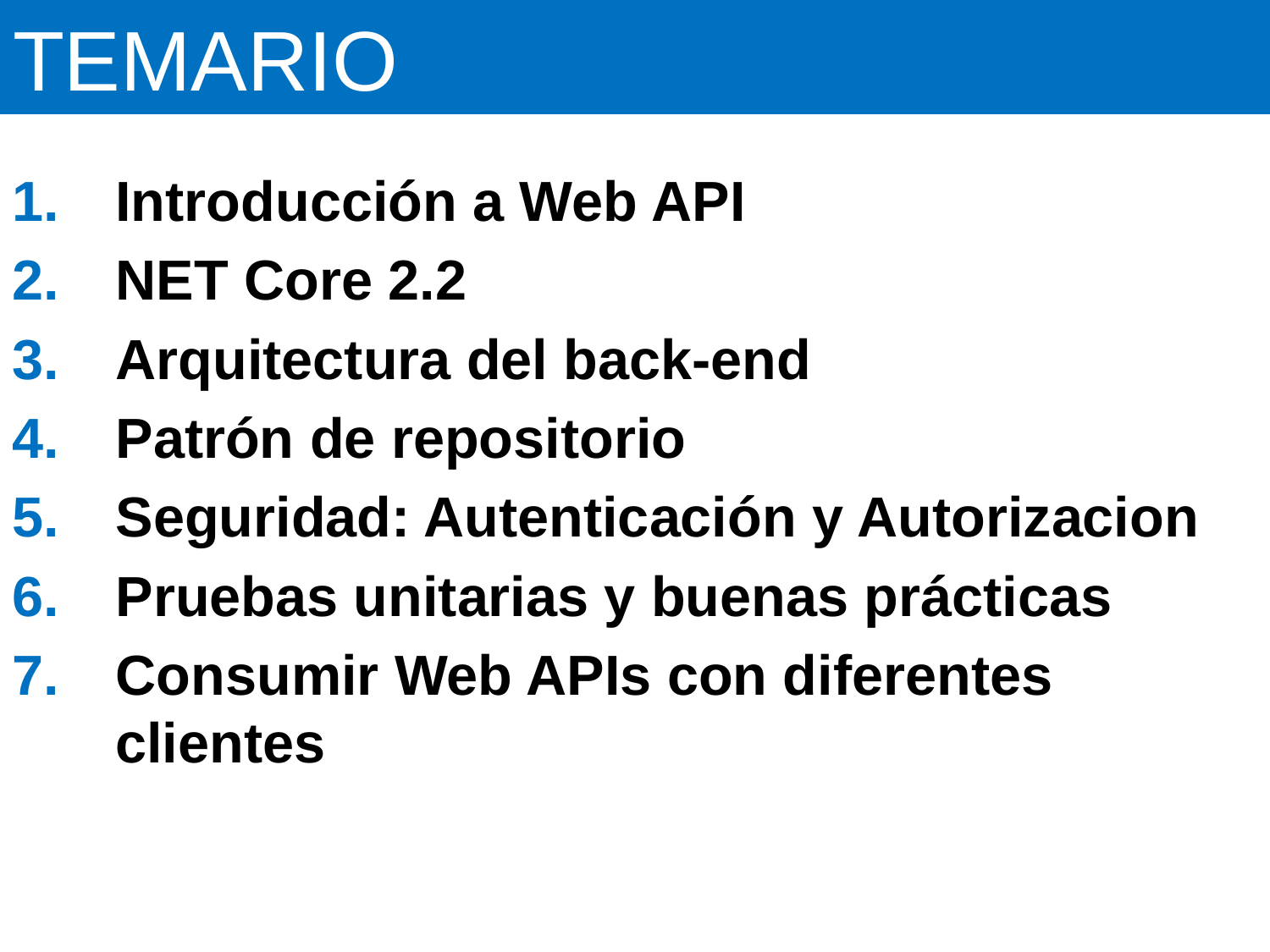

# TEMARIO
Introducción a Web API
NET Core 2.2
Arquitectura del back-end
Patrón de repositorio
Seguridad: Autenticación y Autorizacion
Pruebas unitarias y buenas prácticas
Consumir Web APIs con diferentes clientes